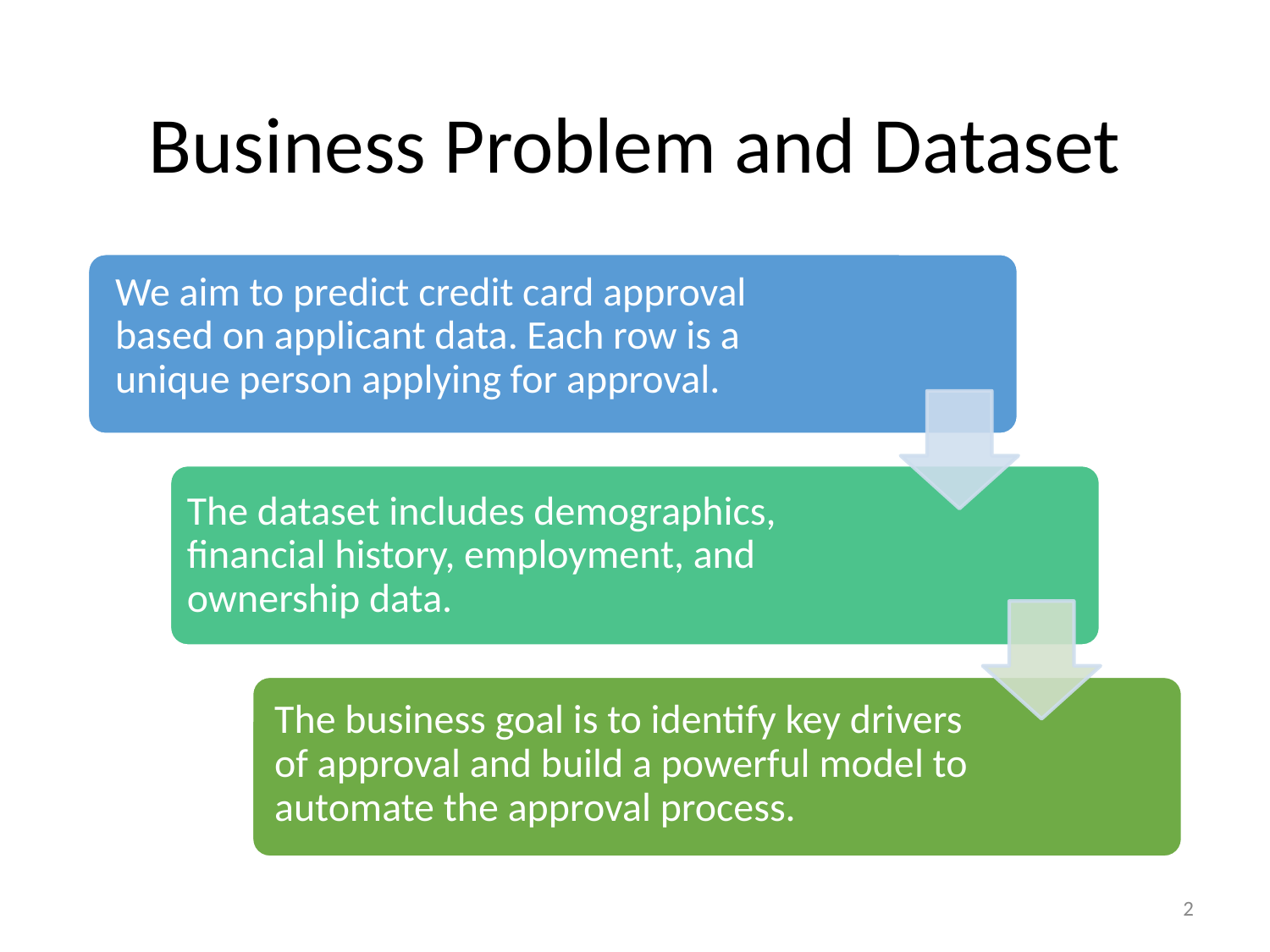

# Business Problem and Dataset

We aim to predict credit card approval based on applicant data. Each row is a unique person applying for approval.

The dataset includes demographics, financial history, employment, and ownership data.

The business goal is to identify key drivers of approval and build a powerful model to automate the approval process.

2